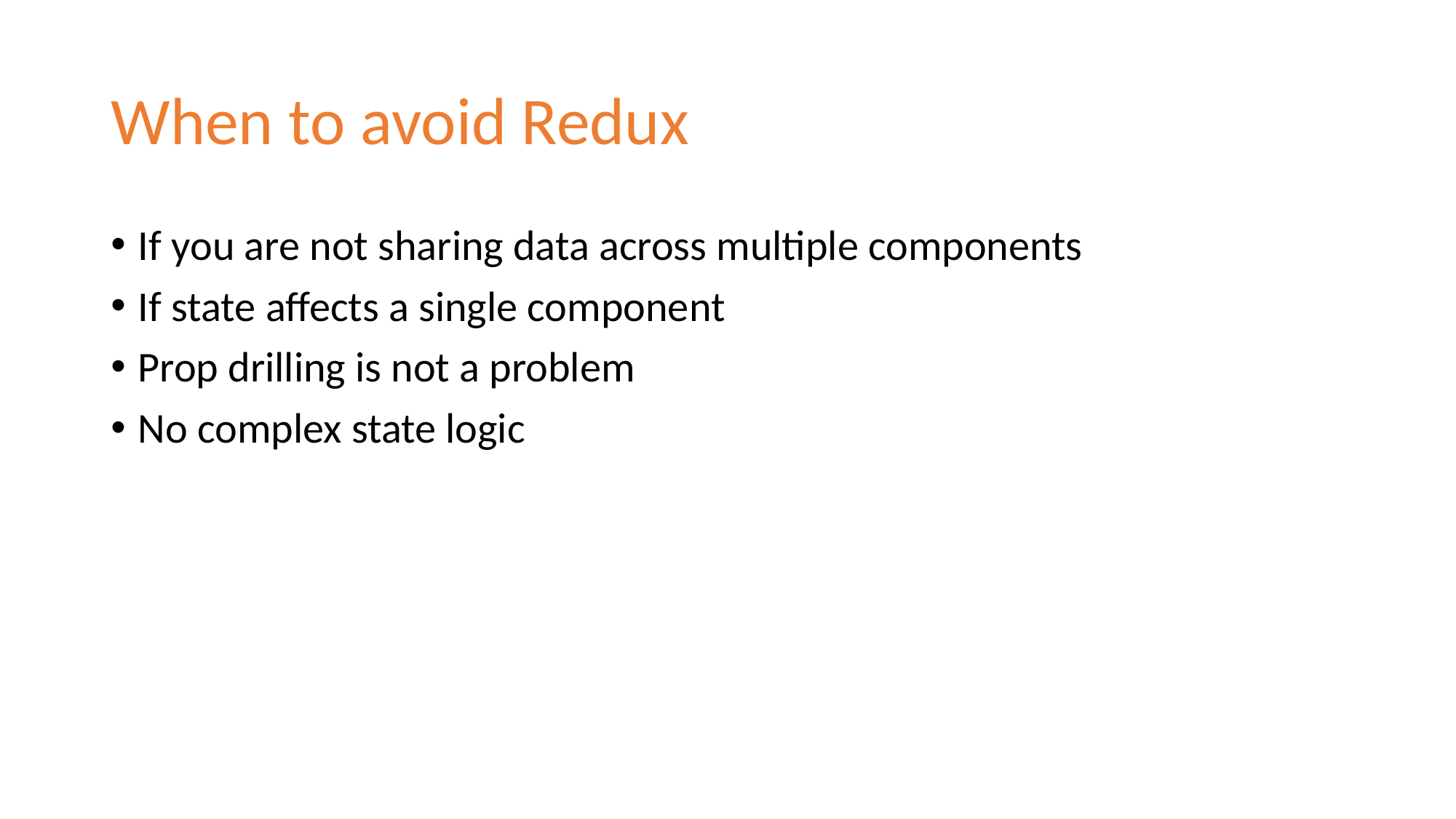

# When to avoid Redux
If you are not sharing data across multiple components
If state affects a single component
Prop drilling is not a problem
No complex state logic